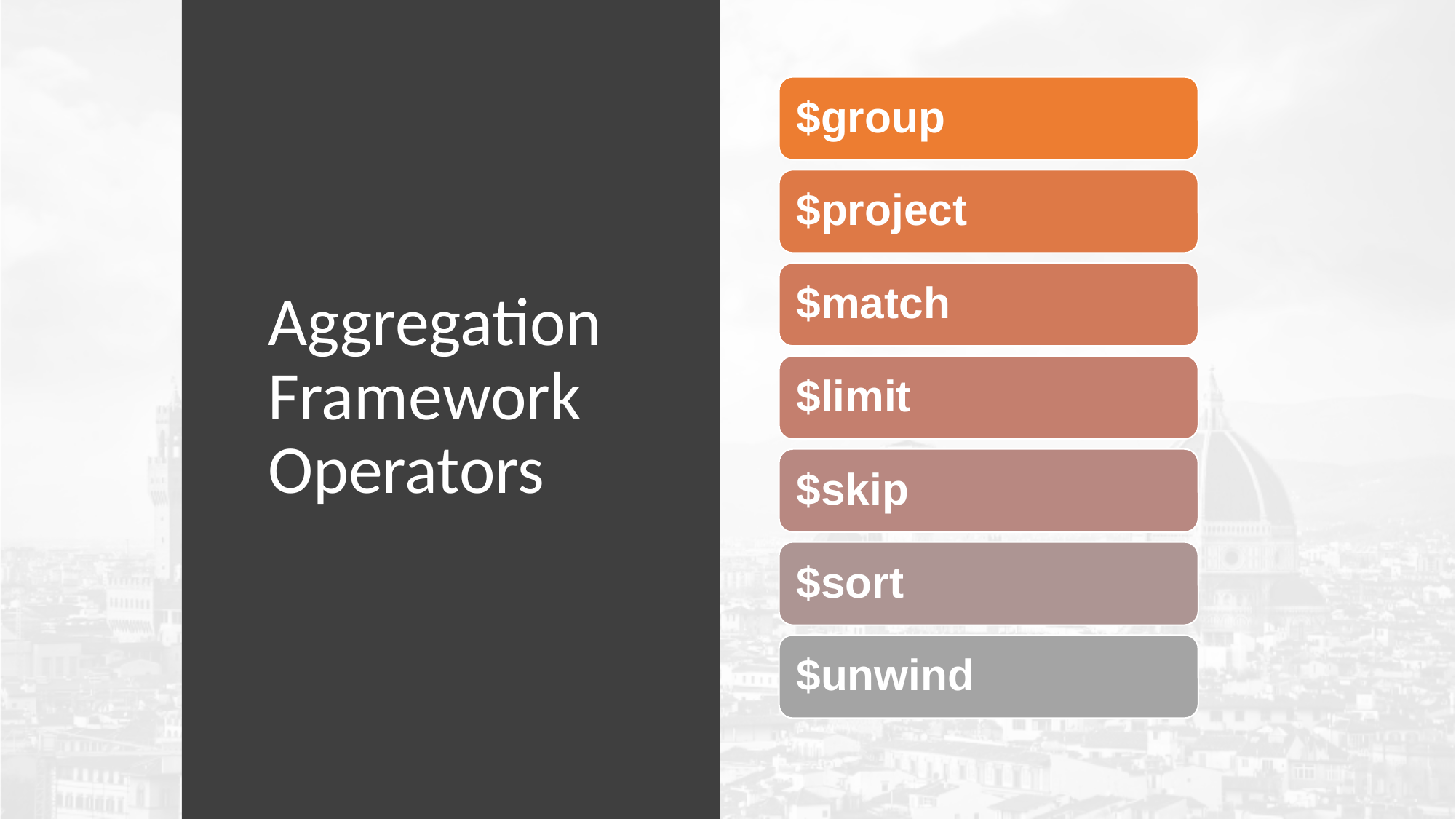

Aggregation Framework Operators

$group

$project

$match

$limit

$skip

$sort

$unwind